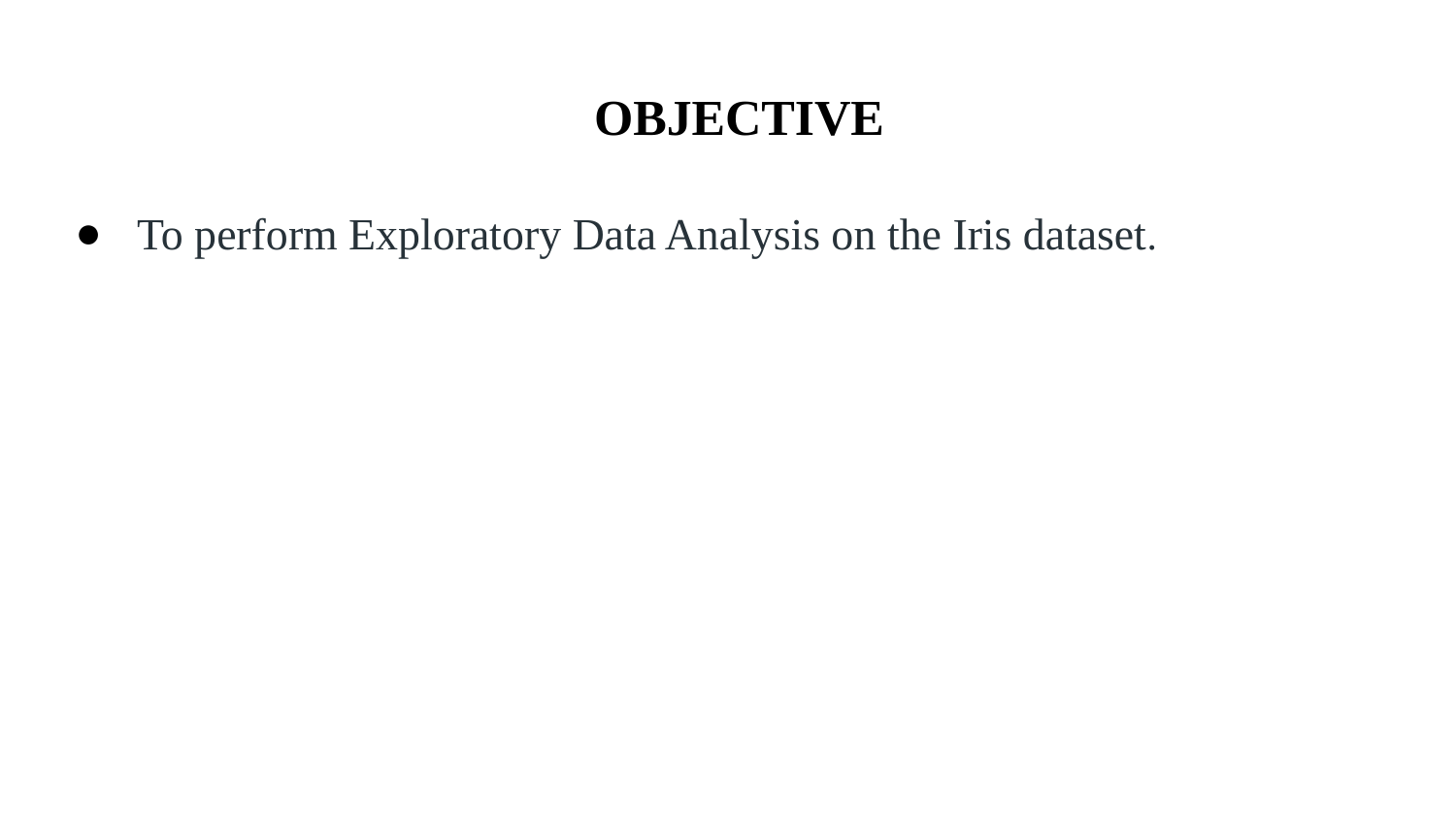

# OBJECTIVE
To perform Exploratory Data Analysis on the Iris dataset.